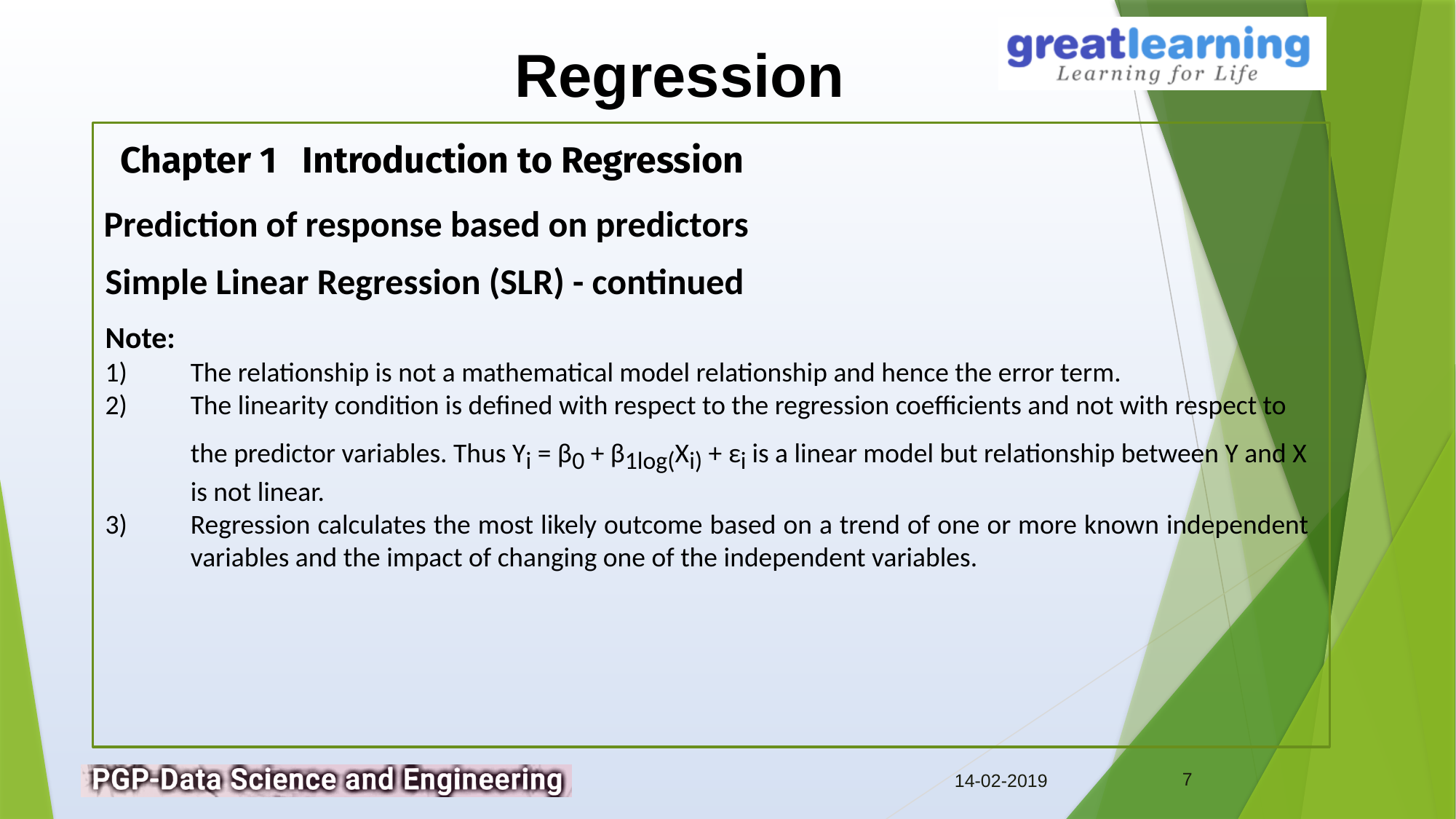

Chapter 1   Introduction to Regression
Prediction of response based on predictors
Simple Linear Regression (SLR) - continued

Note:
The relationship is not a mathematical model relationship and hence the error term.
The linearity condition is defined with respect to the regression coefficients and not with respect to the predictor variables. Thus Yi = β0 + β1log(Xi) + εi is a linear model but relationship between Y and X is not linear.
Regression calculates the most likely outcome based on a trend of one or more known independent variables and the impact of changing one of the independent variables.
7
14-02-2019